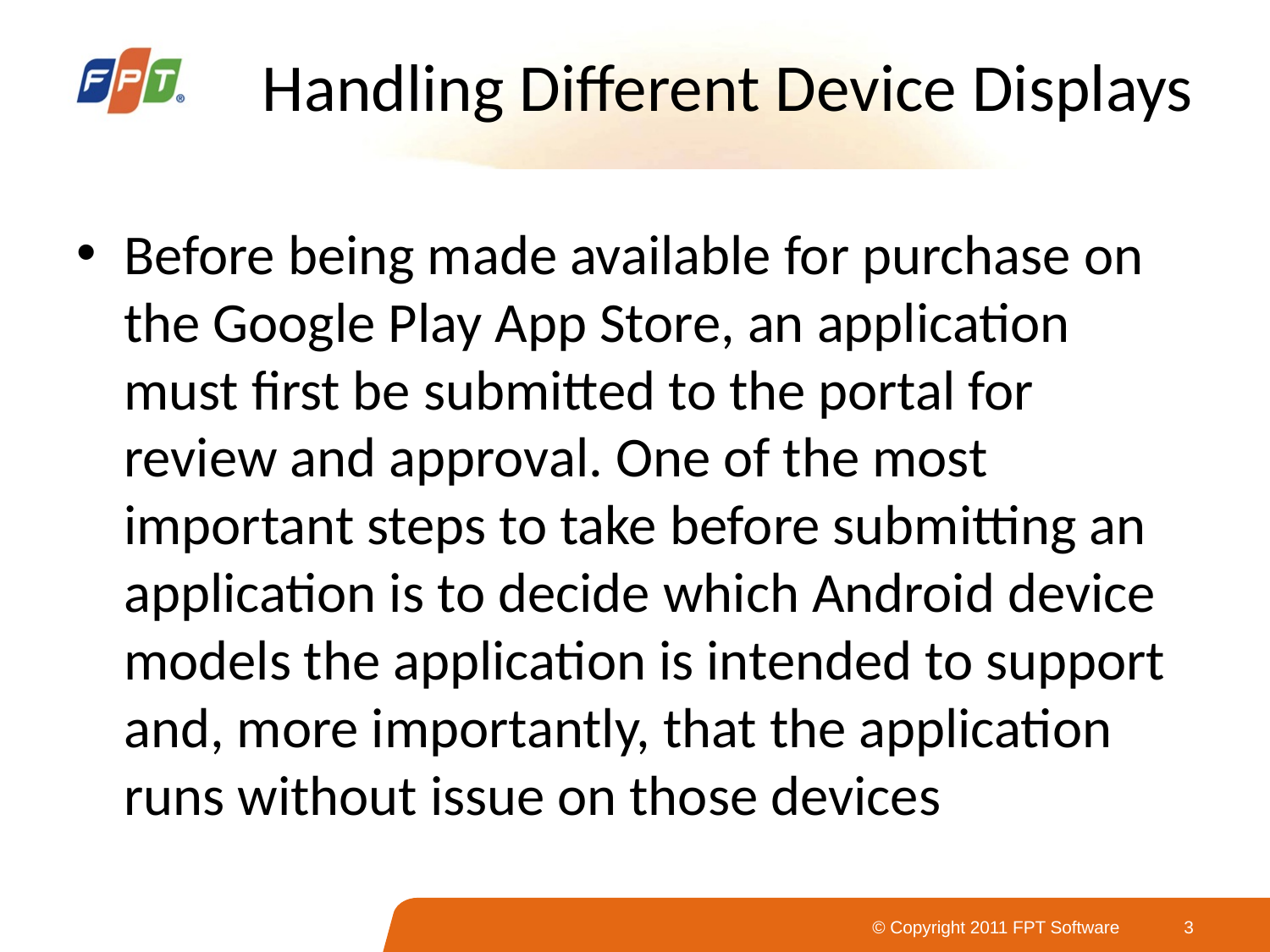

# Handling Different Device Displays
Before being made available for purchase on the Google Play App Store, an application must first be submitted to the portal for review and approval. One of the most important steps to take before submitting an application is to decide which Android device models the application is intended to support and, more importantly, that the application runs without issue on those devices